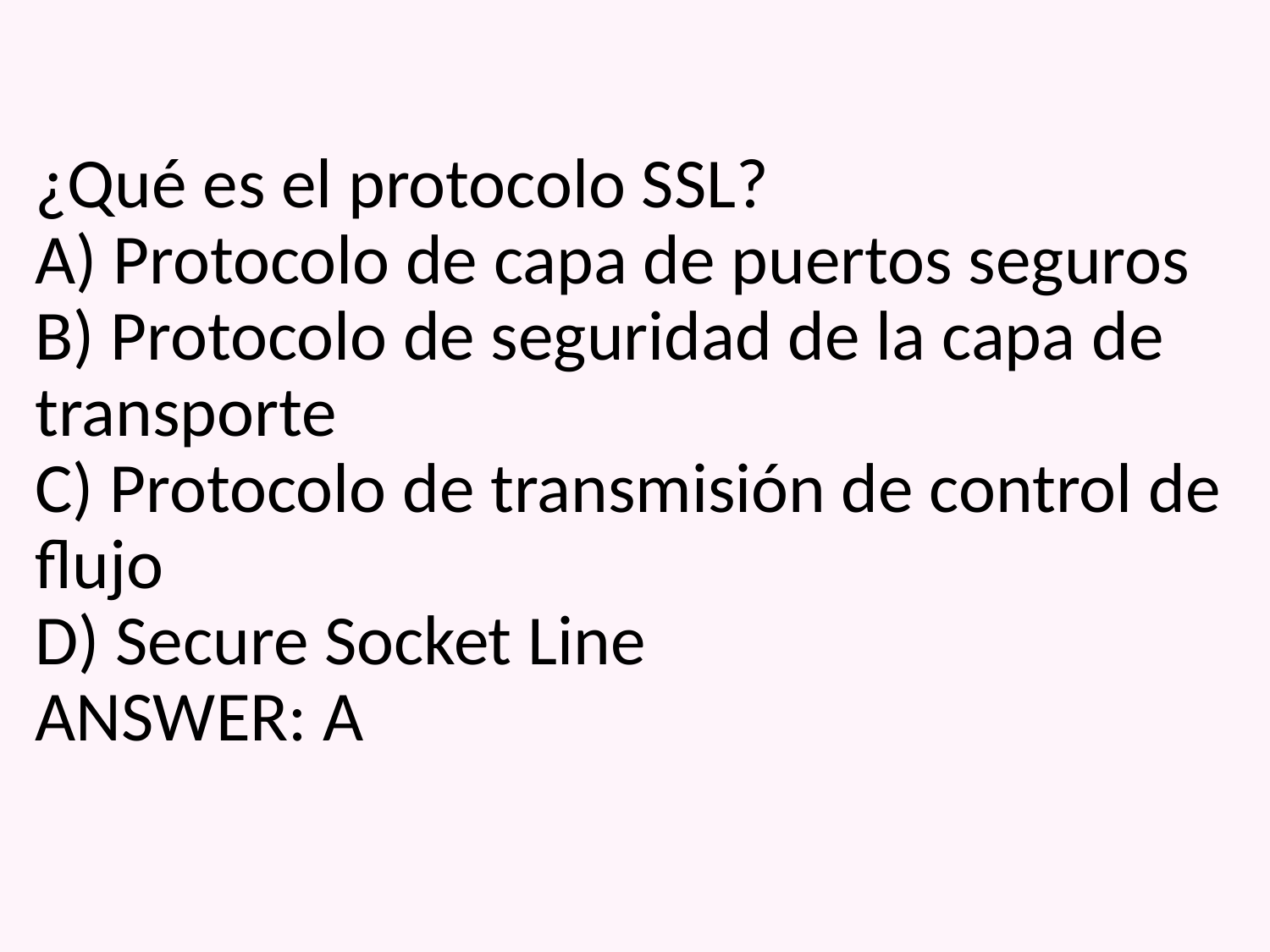

# ¿Qué es el protocolo SSL? A) Protocolo de capa de puertos seguros B) Protocolo de seguridad de la capa de transporte C) Protocolo de transmisión de control de flujo D) Secure Socket Line ANSWER: A